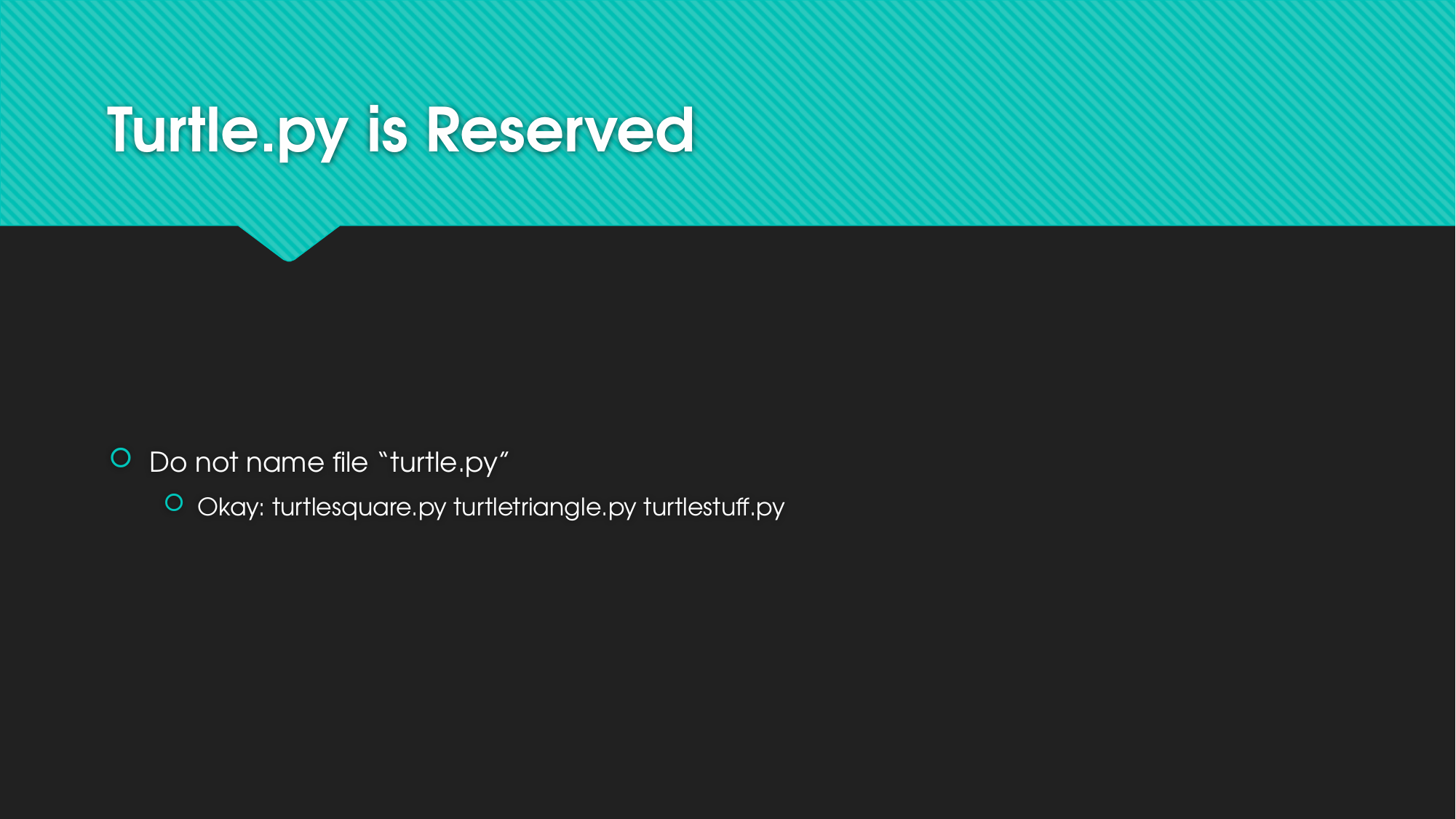

# Turtle.py is Reserved
Do not name file “turtle.py”
Okay: turtlesquare.py turtletriangle.py turtlestuff.py